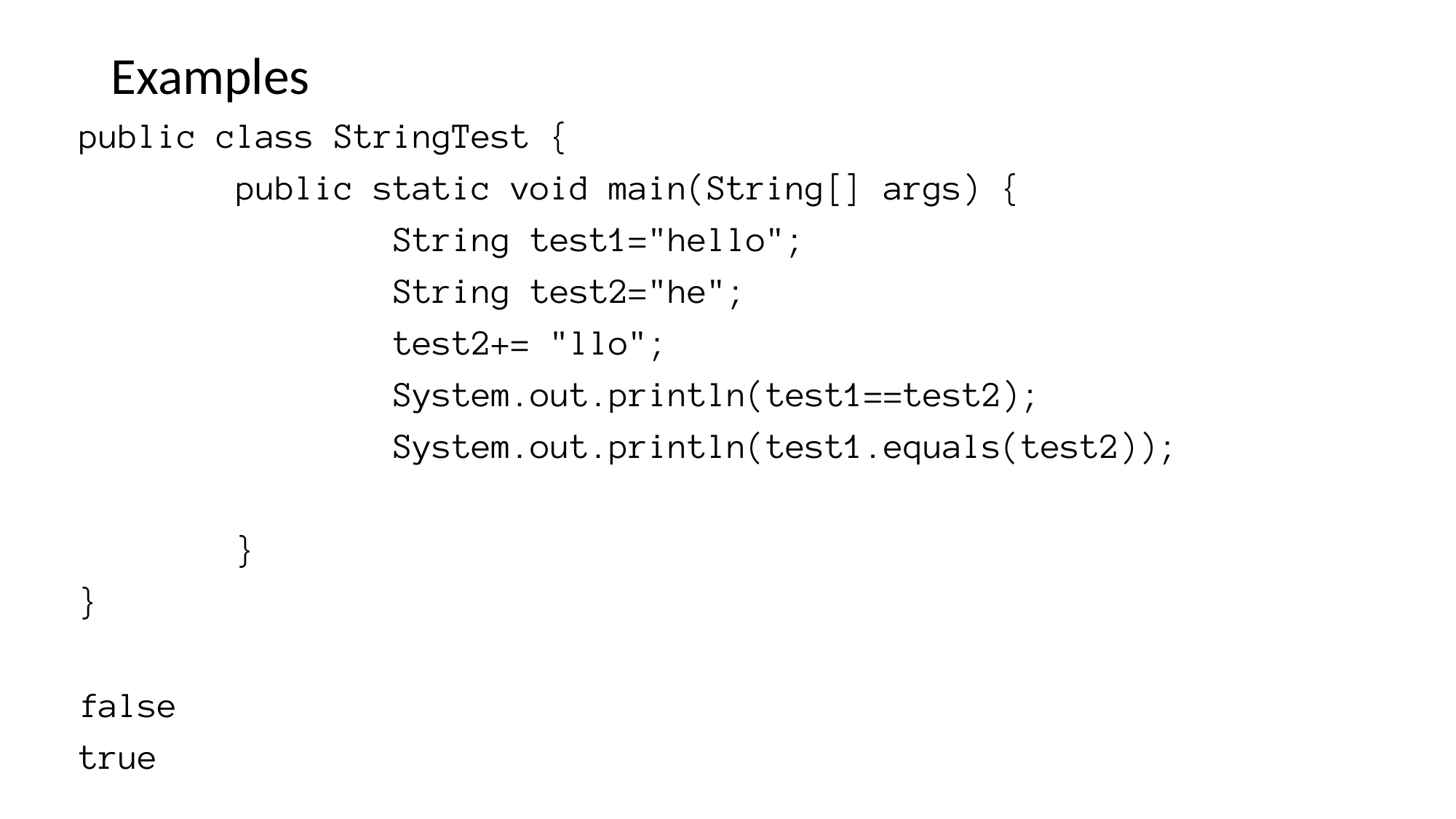

# Examples
public class StringTest {
        public static void main(String[] args) {
                String test1="hello";
                String test2="he";
                test2+= "llo";
                System.out.println(test1==test2);
                System.out.println(test1.equals(test2));

        }
}

false
true